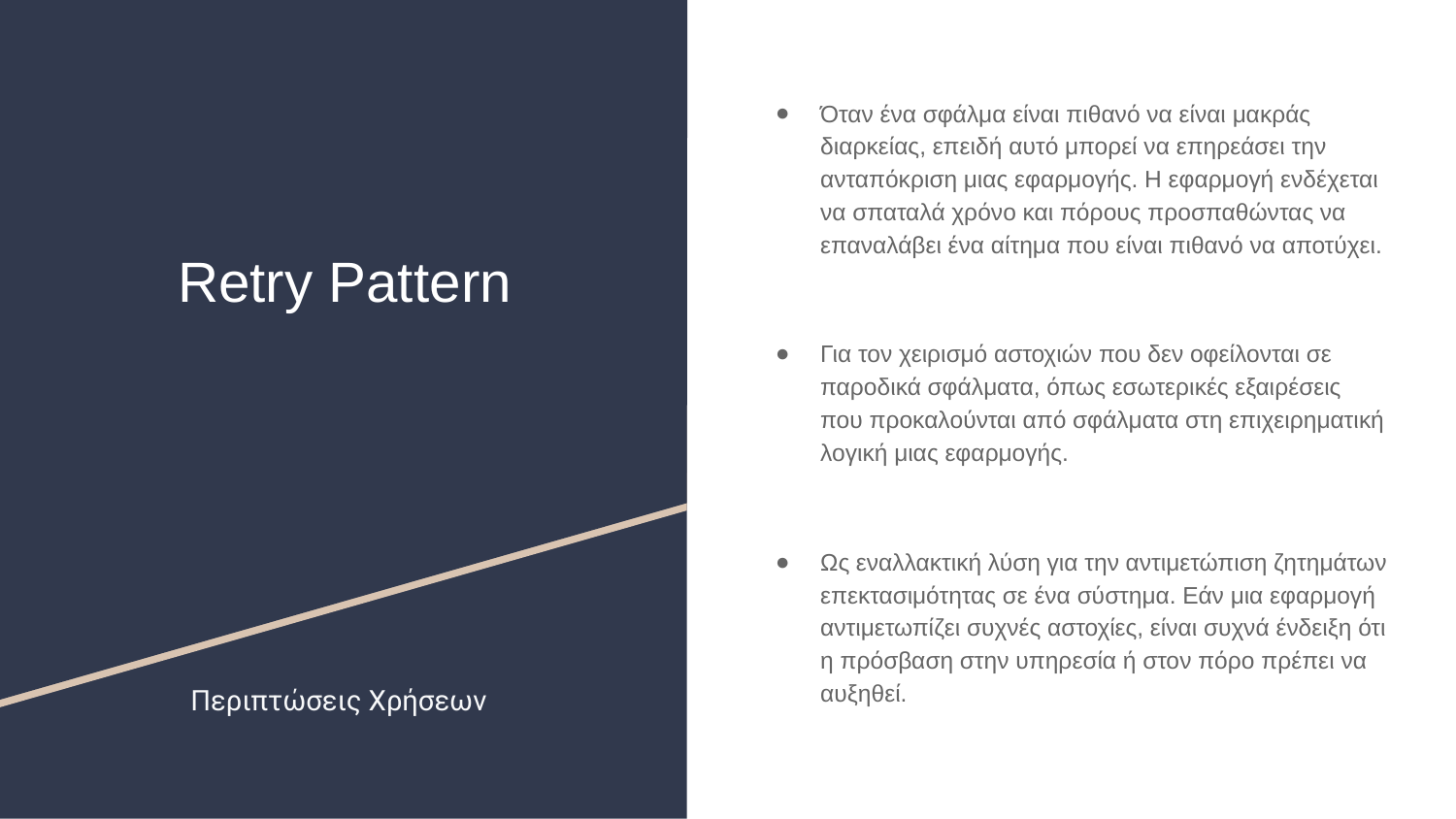

# Retry Pattern
Όταν ένα σφάλμα είναι πιθανό να είναι μακράς διαρκείας, επειδή αυτό μπορεί να επηρεάσει την ανταπόκριση μιας εφαρμογής. Η εφαρμογή ενδέχεται να σπαταλά χρόνο και πόρους προσπαθώντας να επαναλάβει ένα αίτημα που είναι πιθανό να αποτύχει.

Για τον χειρισμό αστοχιών που δεν οφείλονται σε παροδικά σφάλματα, όπως εσωτερικές εξαιρέσεις που προκαλούνται από σφάλματα στη επιχειρηματική λογική μιας εφαρμογής.

Ως εναλλακτική λύση για την αντιμετώπιση ζητημάτων επεκτασιμότητας σε ένα σύστημα. Εάν μια εφαρμογή αντιμετωπίζει συχνές αστοχίες, είναι συχνά ένδειξη ότι η πρόσβαση στην υπηρεσία ή στον πόρο πρέπει να αυξηθεί.
Περιπτώσεις Χρήσεων